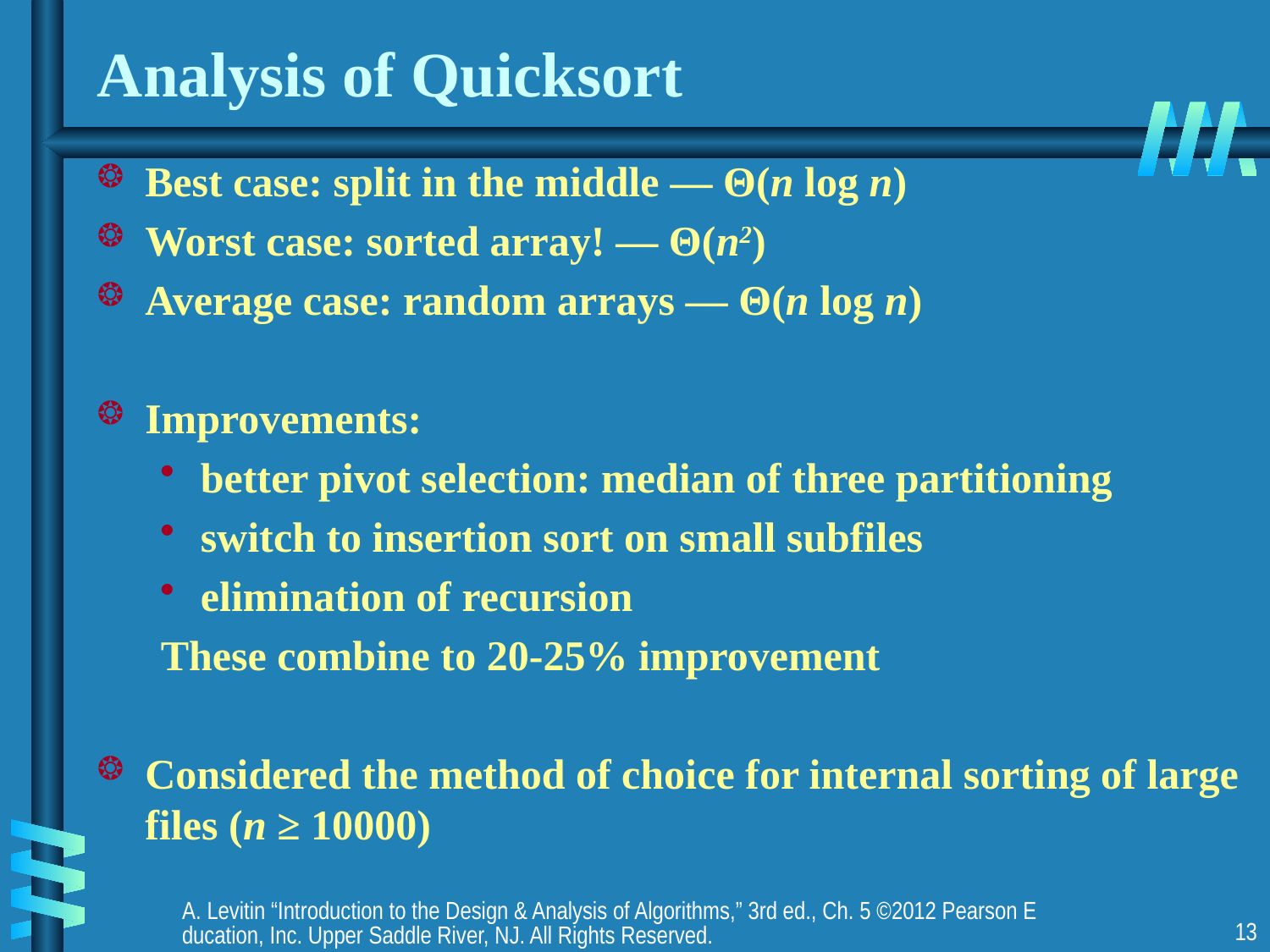

# Analysis of Quicksort
Best case: split in the middle — Θ(n log n)
Worst case: sorted array! — Θ(n2)
Average case: random arrays — Θ(n log n)

Improvements:
better pivot selection: median of three partitioning
switch to insertion sort on small subfiles
elimination of recursion
These combine to 20-25% improvement

Considered the method of choice for internal sorting of large files (n ≥ 10000)

A. Levitin “Introduction to the Design & Analysis of Algorithms,” 3rd ed., Ch. 5 ©2012 Pearson Education, Inc. Upper Saddle River, NJ. All Rights Reserved.
13